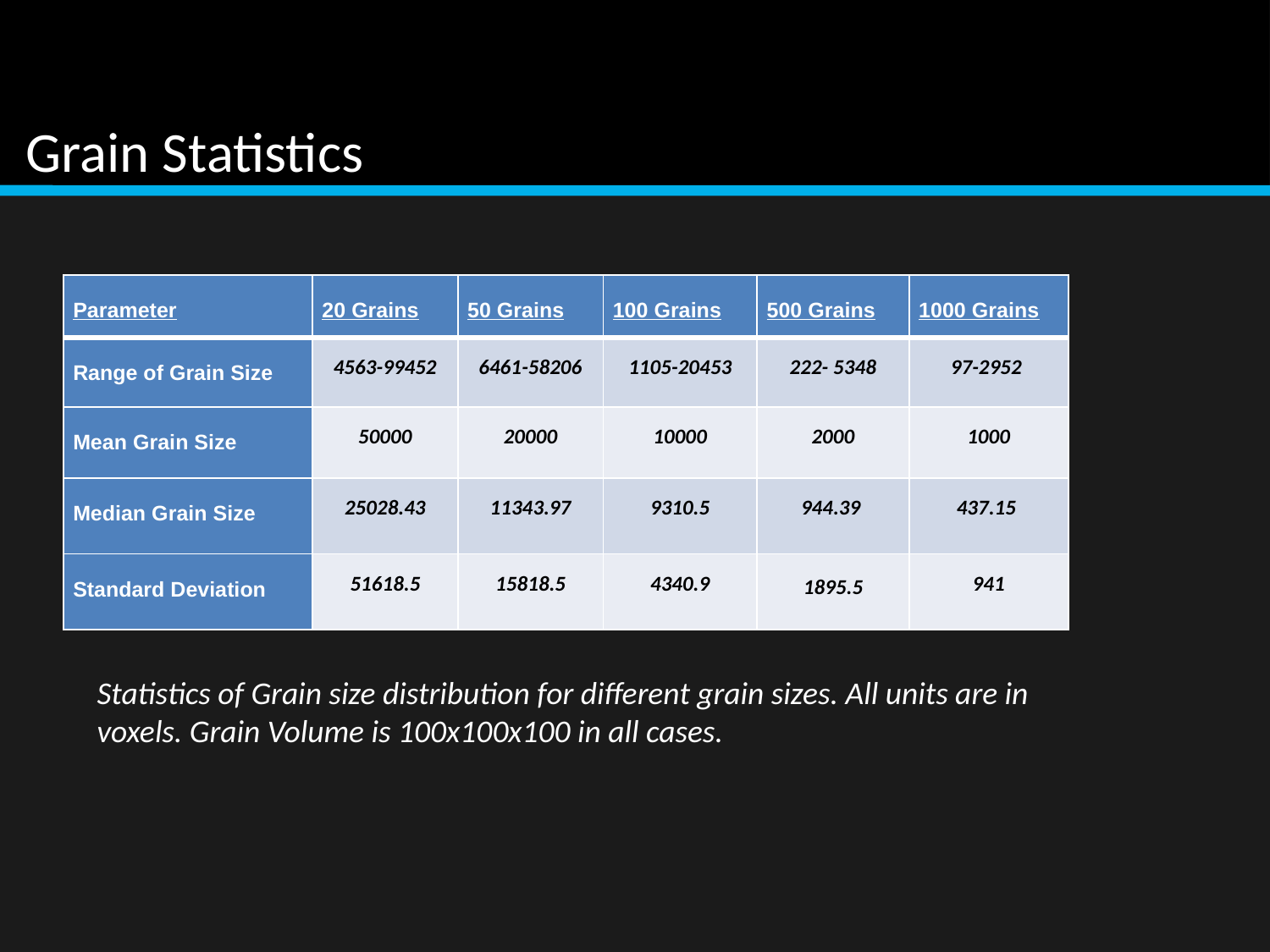

Grain Statistics

| Parameter | 20 Grains | 50 Grains | 100 Grains | 500 Grains | 1000 Grains |
| --- | --- | --- | --- | --- | --- |
| Range of Grain Size | 4563-99452 | 6461-58206 | 1105-20453 | 222- 5348 | 97-2952 |
| Mean Grain Size | 50000 | 20000 | 10000 | 2000 | 1000 |
| Median Grain Size | 25028.43 | 11343.97 | 9310.5 | 944.39 | 437.15 |
| Standard Deviation | 51618.5 | 15818.5 | 4340.9 | 1895.5 | 941 |
Statistics of Grain size distribution for different grain sizes. All units are in voxels. Grain Volume is 100x100x100 in all cases.